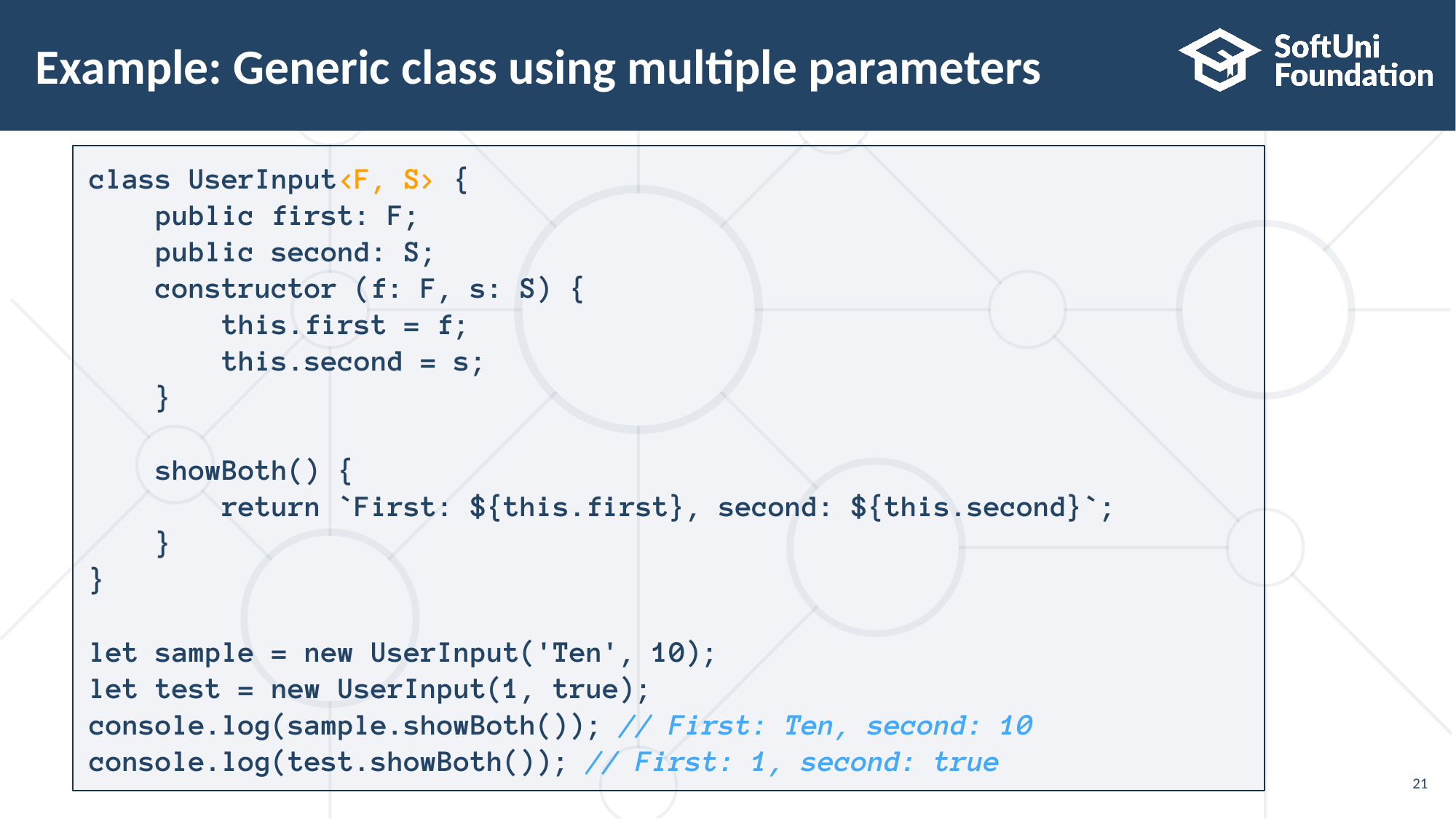

# Example: Generic class using multiple parameters
class UserInput<F, S> {
    public first: F;
    public second: S;
    constructor (f: F, s: S) {
        this.first = f;
        this.second = s;
    }
    showBoth() {
        return `First: ${this.first}, second: ${this.second}`;
    }
}
let sample = new UserInput('Ten', 10);
let test = new UserInput(1, true);
console.log(sample.showBoth()); // First: Ten, second: 10
console.log(test.showBoth()); // First: 1, second: true
21